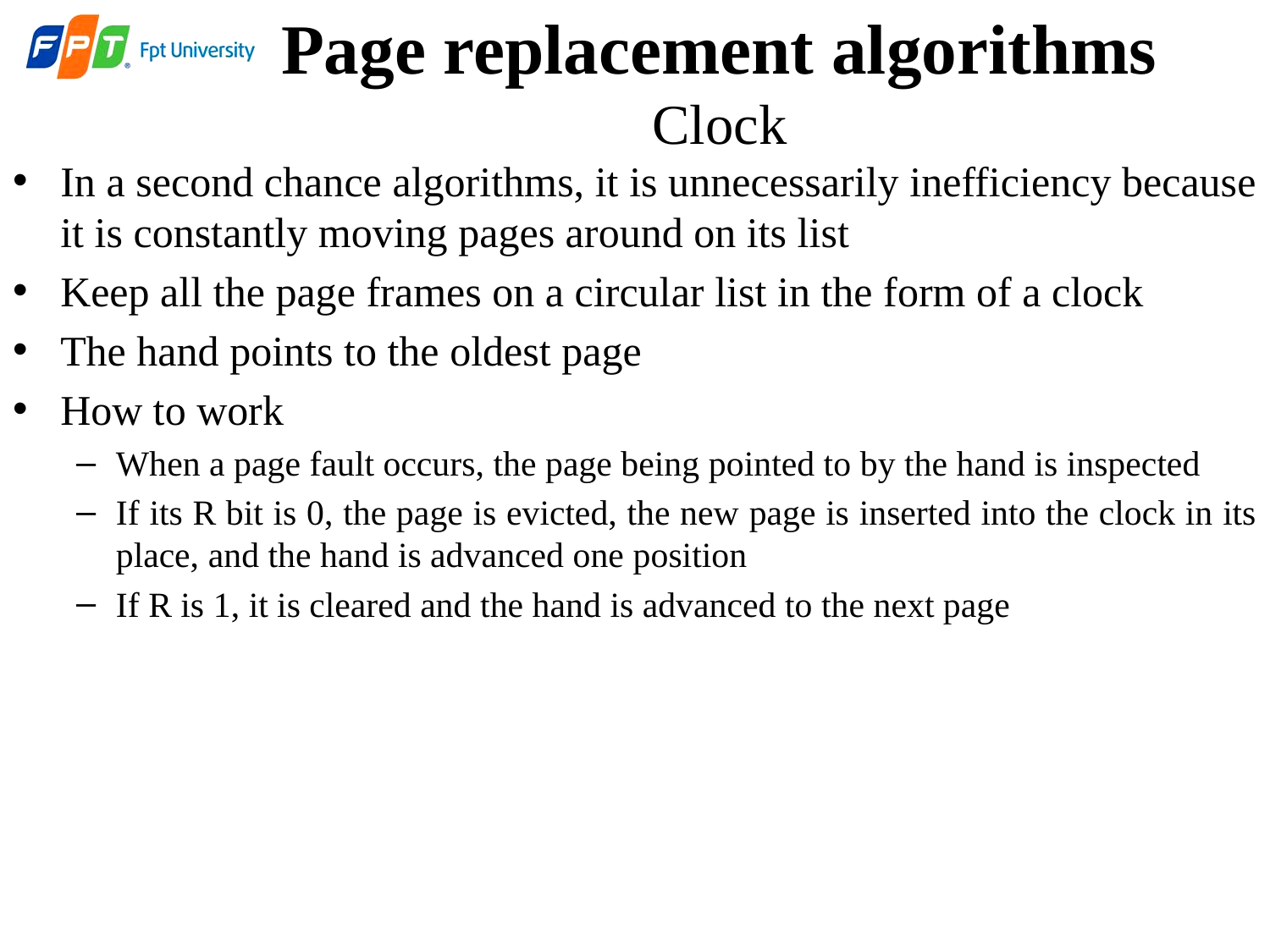

Page replacement algorithms
Clock
In a second chance algorithms, it is unnecessarily inefficiency because it is constantly moving pages around on its list
Keep all the page frames on a circular list in the form of a clock
The hand points to the oldest page
How to work
When a page fault occurs, the page being pointed to by the hand is inspected
If its R bit is 0, the page is evicted, the new page is inserted into the clock in its place, and the hand is advanced one position
If R is 1, it is cleared and the hand is advanced to the next page